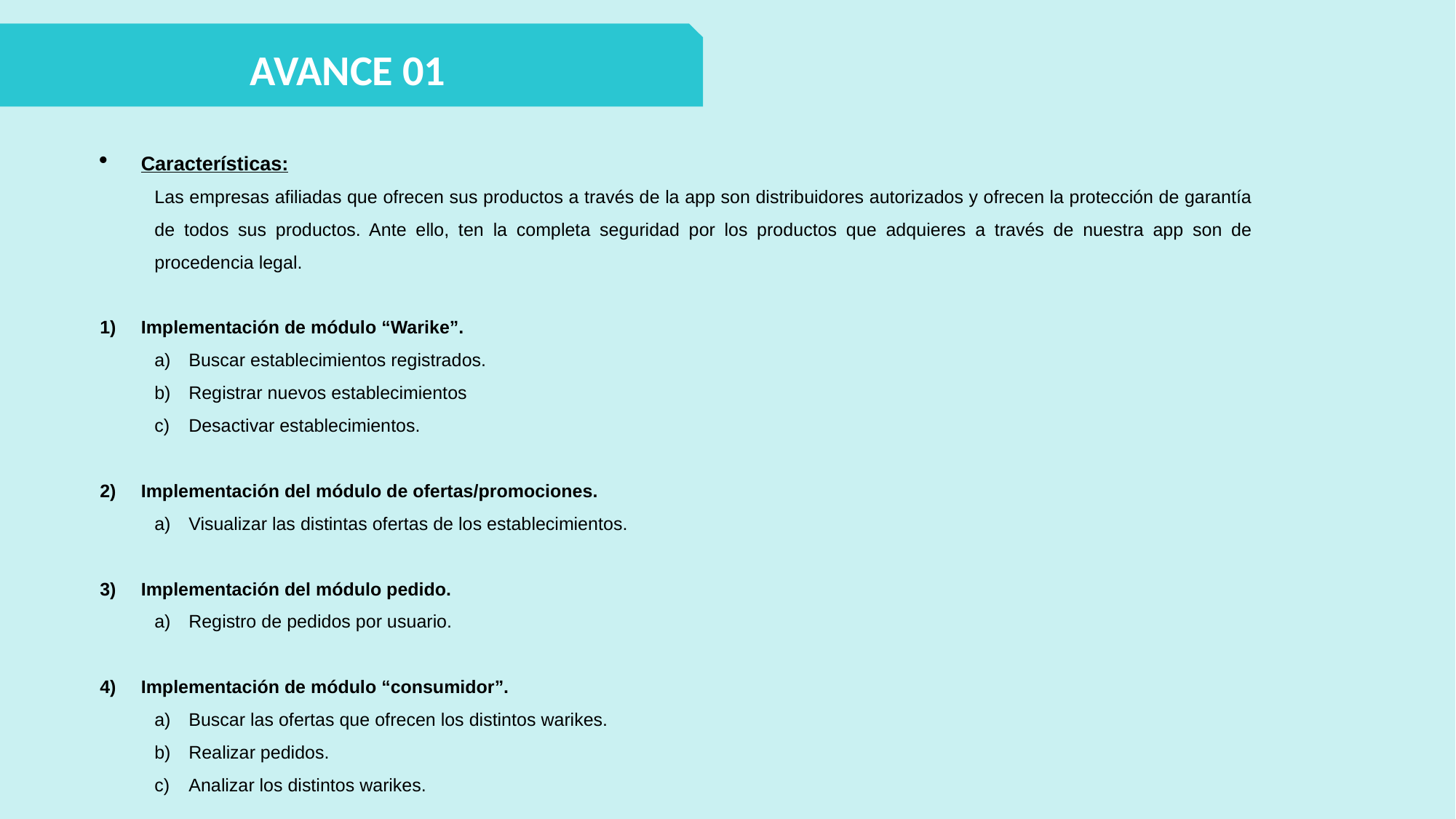

AVANCE 01

Características:
Las empresas afiliadas que ofrecen sus productos a través de la app son distribuidores autorizados y ofrecen la protección de garantía de todos sus productos. Ante ello, ten la completa seguridad por los productos que adquieres a través de nuestra app son de procedencia legal.

Implementación de módulo “Warike”.
Buscar establecimientos registrados.
Registrar nuevos establecimientos
Desactivar establecimientos.

Implementación del módulo de ofertas/promociones.
Visualizar las distintas ofertas de los establecimientos.

Implementación del módulo pedido.
Registro de pedidos por usuario.

Implementación de módulo “consumidor”.
Buscar las ofertas que ofrecen los distintos warikes.
Realizar pedidos.
Analizar los distintos warikes.